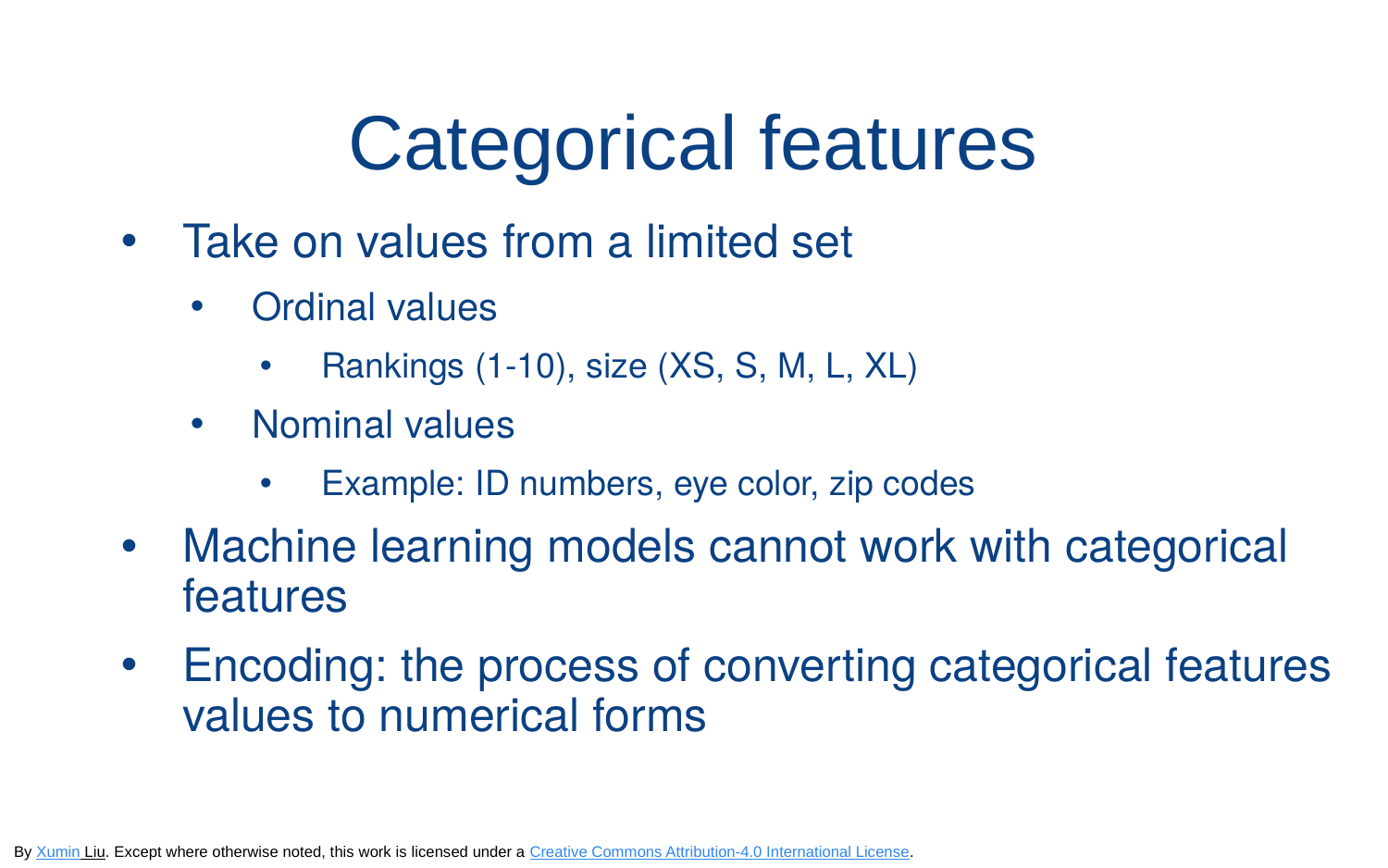

# Categorical features
Take on values from a limited set
Ordinal values
Rankings (1-10), size (XS, S, M, L, XL)
Nominal values
Example: ID numbers, eye color, zip codes
Machine learning models cannot work with categorical features
Encoding: the process of converting categorical features values to numerical forms